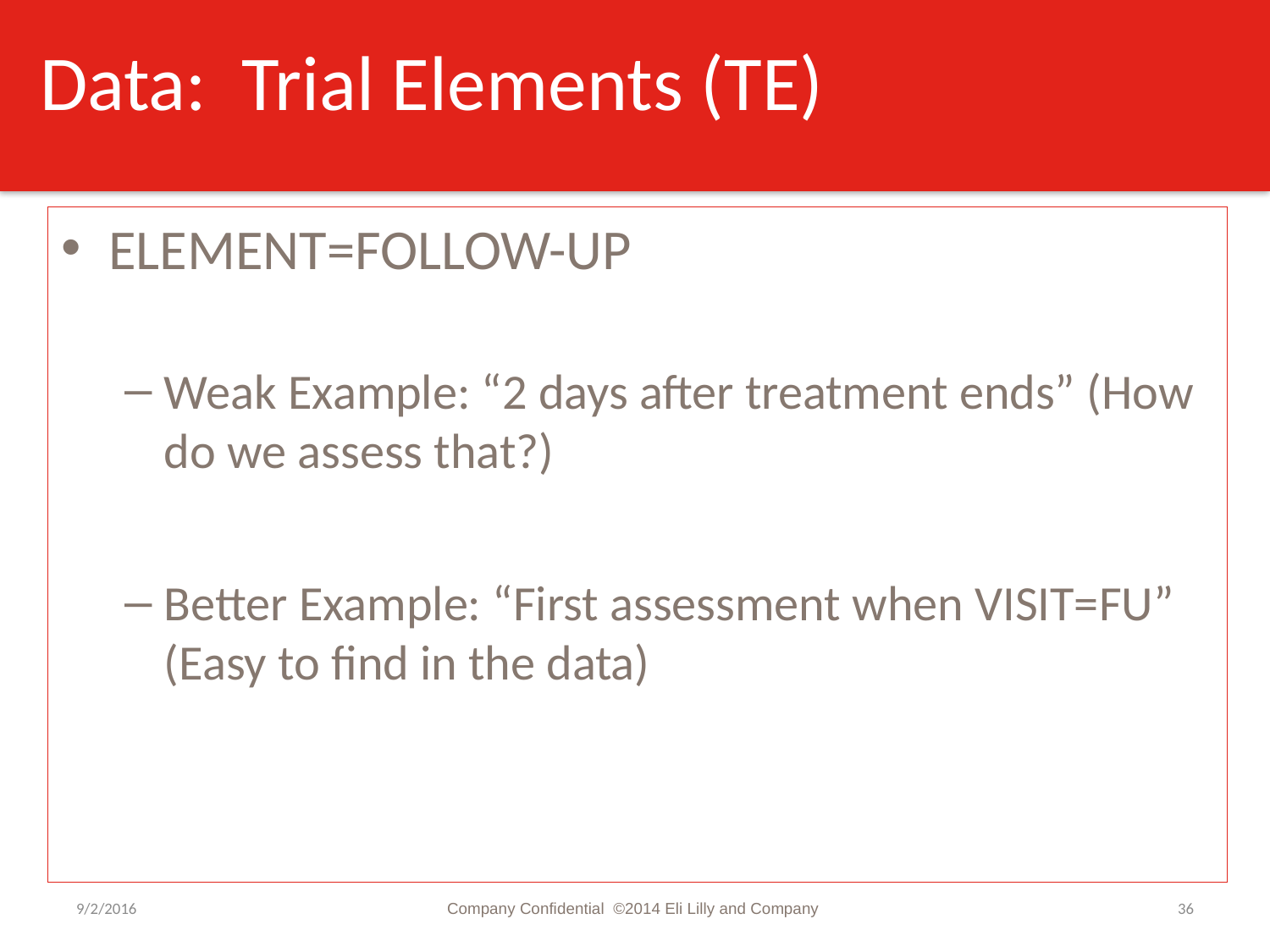

# Data:  Trial Elements (TE)
ELEMENT=FOLLOW-UP

Weak Example: “2 days after treatment ends” (How do we assess that?)

Better Example: “First assessment when VISIT=FU” (Easy to find in the data)

9/2/2016
Company Confidential  ©2014 Eli Lilly and Company
36